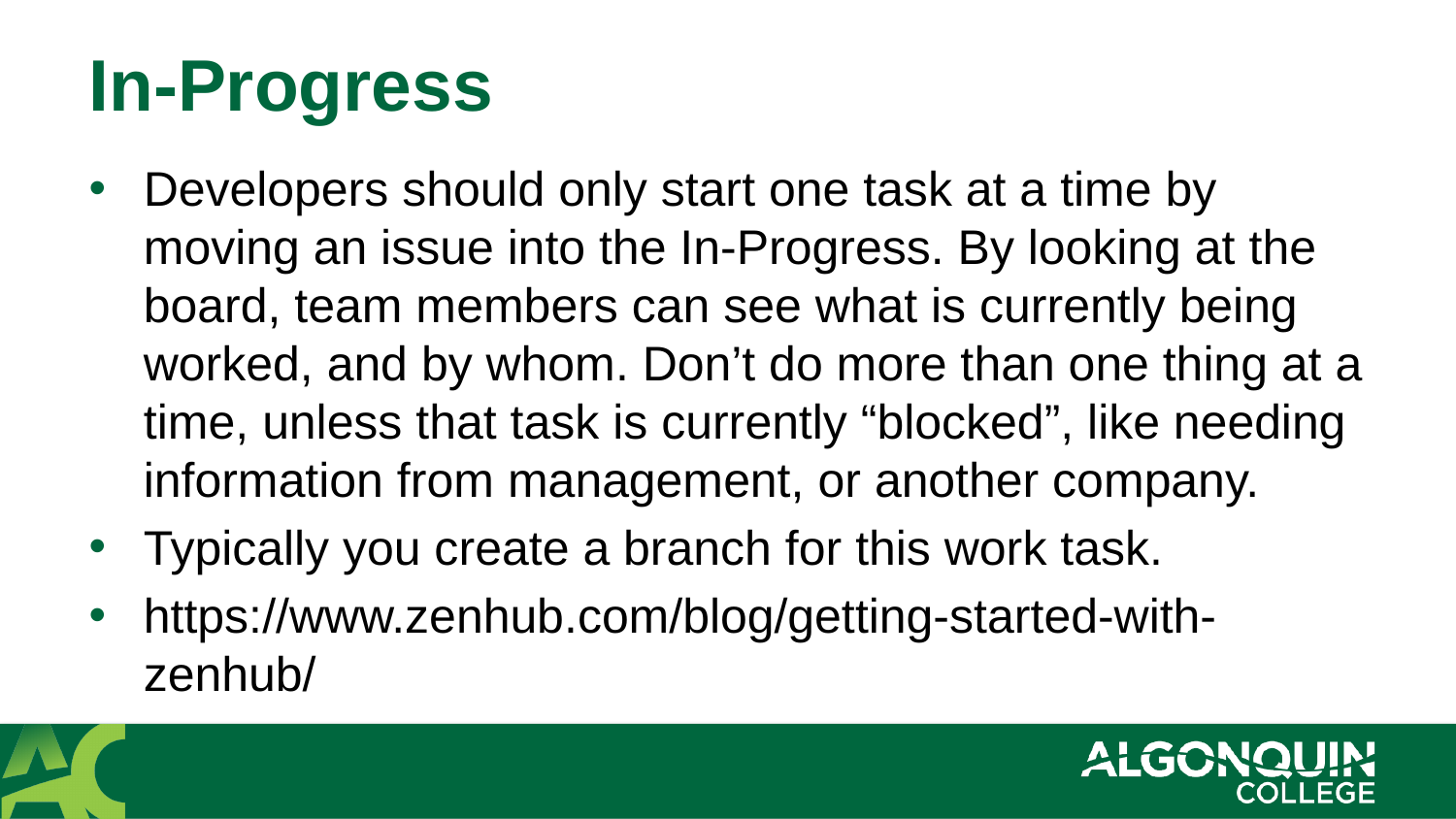

# In-Progress
Developers should only start one task at a time by moving an issue into the In-Progress. By looking at the board, team members can see what is currently being worked, and by whom. Don’t do more than one thing at a time, unless that task is currently “blocked”, like needing information from management, or another company.
Typically you create a branch for this work task.
https://www.zenhub.com/blog/getting-started-with-zenhub/